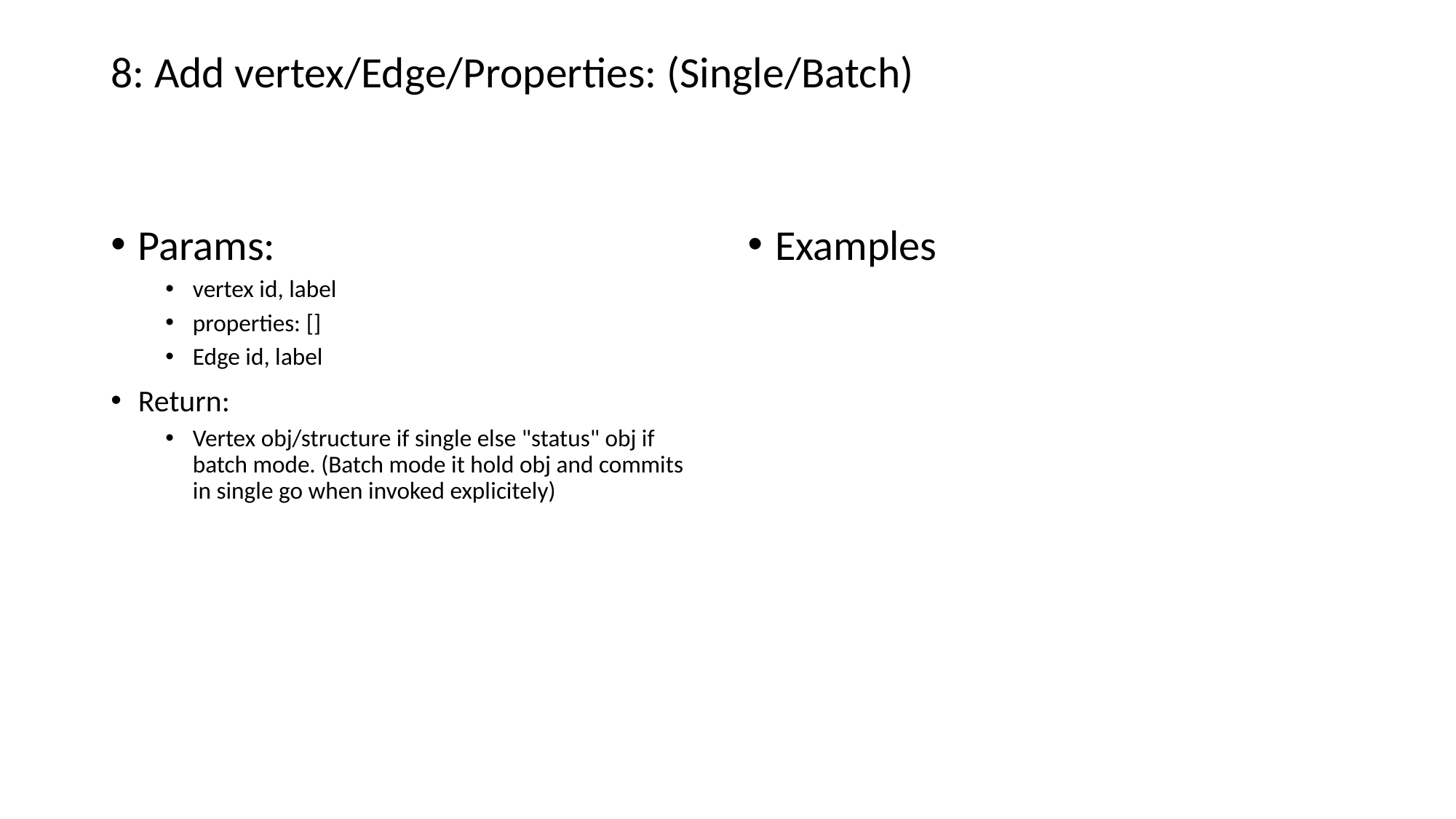

# 8: Add vertex/Edge/Properties: (Single/Batch)
Params:
vertex id, label
properties: []
Edge id, label
Return:
Vertex obj/structure if single else "status" obj if batch mode. (Batch mode it hold obj and commits in single go when invoked explicitely)
Examples